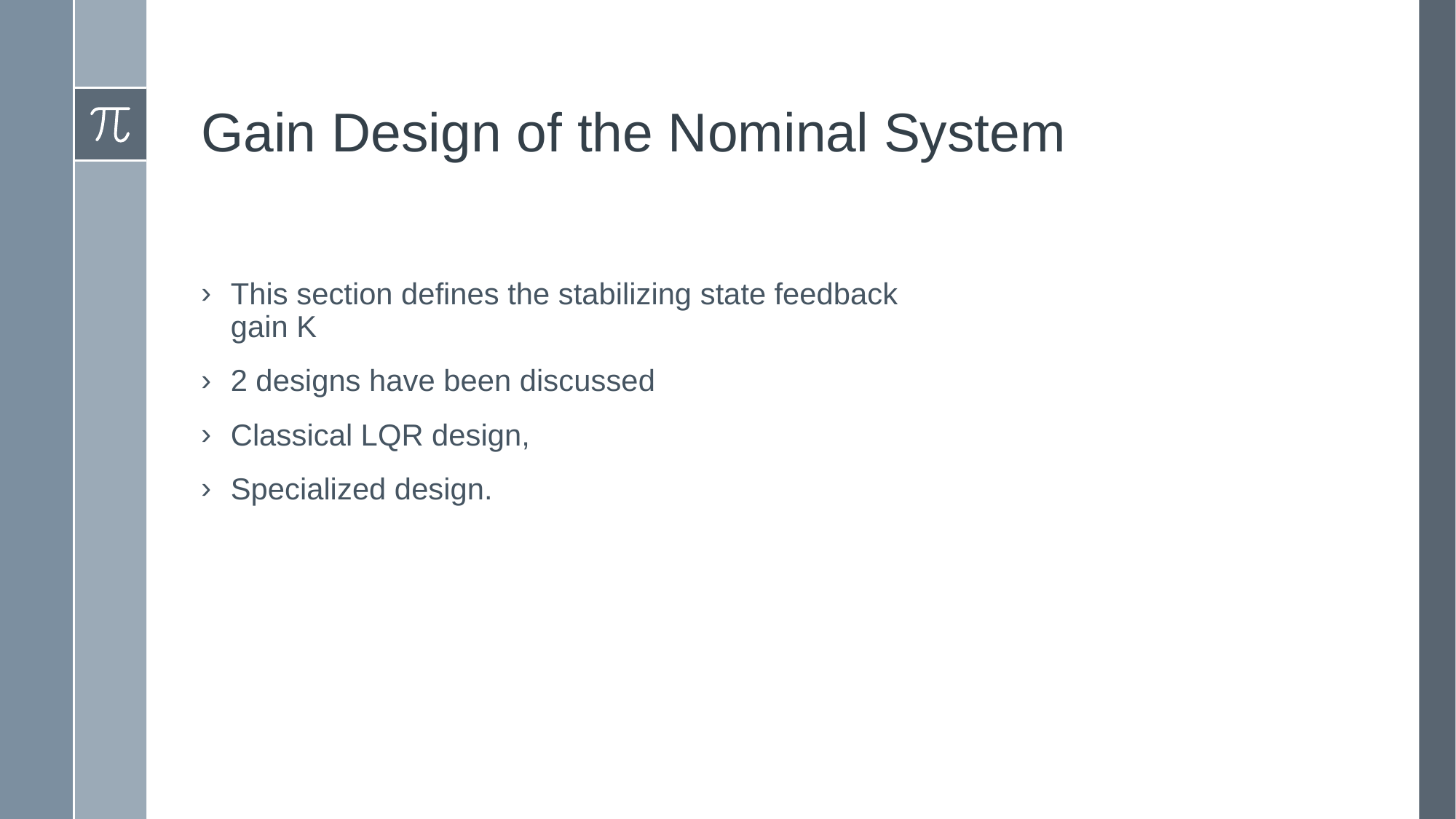

# Gain Design of the Nominal System
This section defines the stabilizing state feedback gain K
2 designs have been discussed
Classical LQR design,
Specialized design.